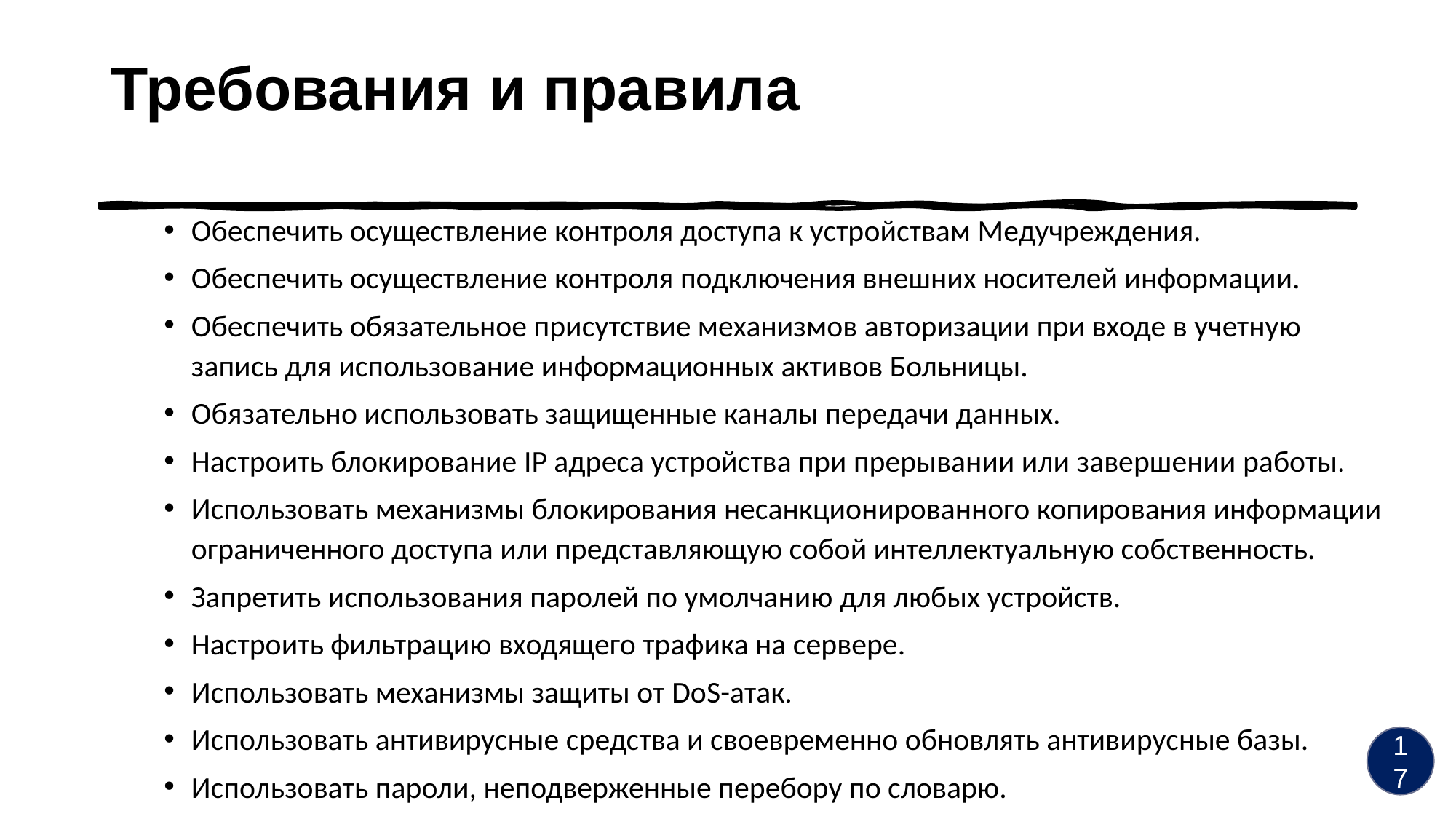

# Требования и правила
Обеспечить осуществление контроля доступа к устройствам Медучреждения.
Обеспечить осуществление контроля подключения внешних носителей информации.
Обеспечить обязательное присутствие механизмов авторизации при входе в учетную запись для использование информационных активов Больницы.
Обязательно использовать защищенные каналы передачи данных.
Настроить блокирование IP адреса устройства при прерывании или завершении работы.
Использовать механизмы блокирования несанкционированного копирования информации ограниченного доступа или представляющую собой интеллектуальную собственность.
Запретить использования паролей по умолчанию для любых устройств.
Настроить фильтрацию входящего трафика на сервере.
Использовать механизмы защиты от DoS-атак.
Использовать антивирусные средства и своевременно обновлять антивирусные базы.
Использовать пароли, неподверженные перебору по словарю.

17